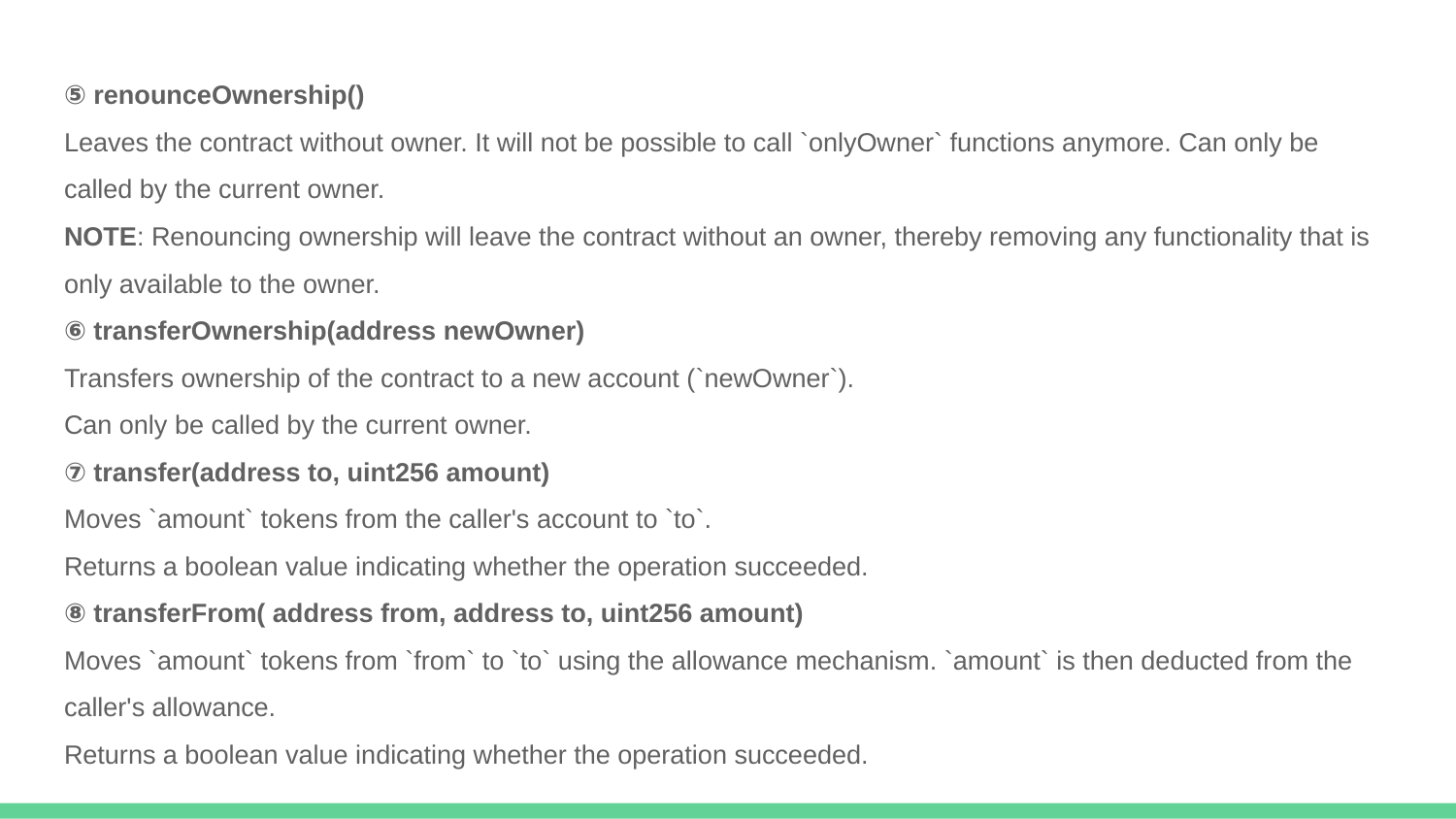

⑤ renounceOwnership()
Leaves the contract without owner. It will not be possible to call `onlyOwner` functions anymore. Can only be called by the current owner.
NOTE: Renouncing ownership will leave the contract without an owner, thereby removing any functionality that is only available to the owner.
⑥ transferOwnership(address newOwner)
Transfers ownership of the contract to a new account (`newOwner`).
Can only be called by the current owner.
⑦ transfer(address to, uint256 amount)
Moves `amount` tokens from the caller's account to `to`.
Returns a boolean value indicating whether the operation succeeded.
⑧ transferFrom( address from, address to, uint256 amount)
Moves `amount` tokens from `from` to `to` using the allowance mechanism. `amount` is then deducted from the caller's allowance.
Returns a boolean value indicating whether the operation succeeded.